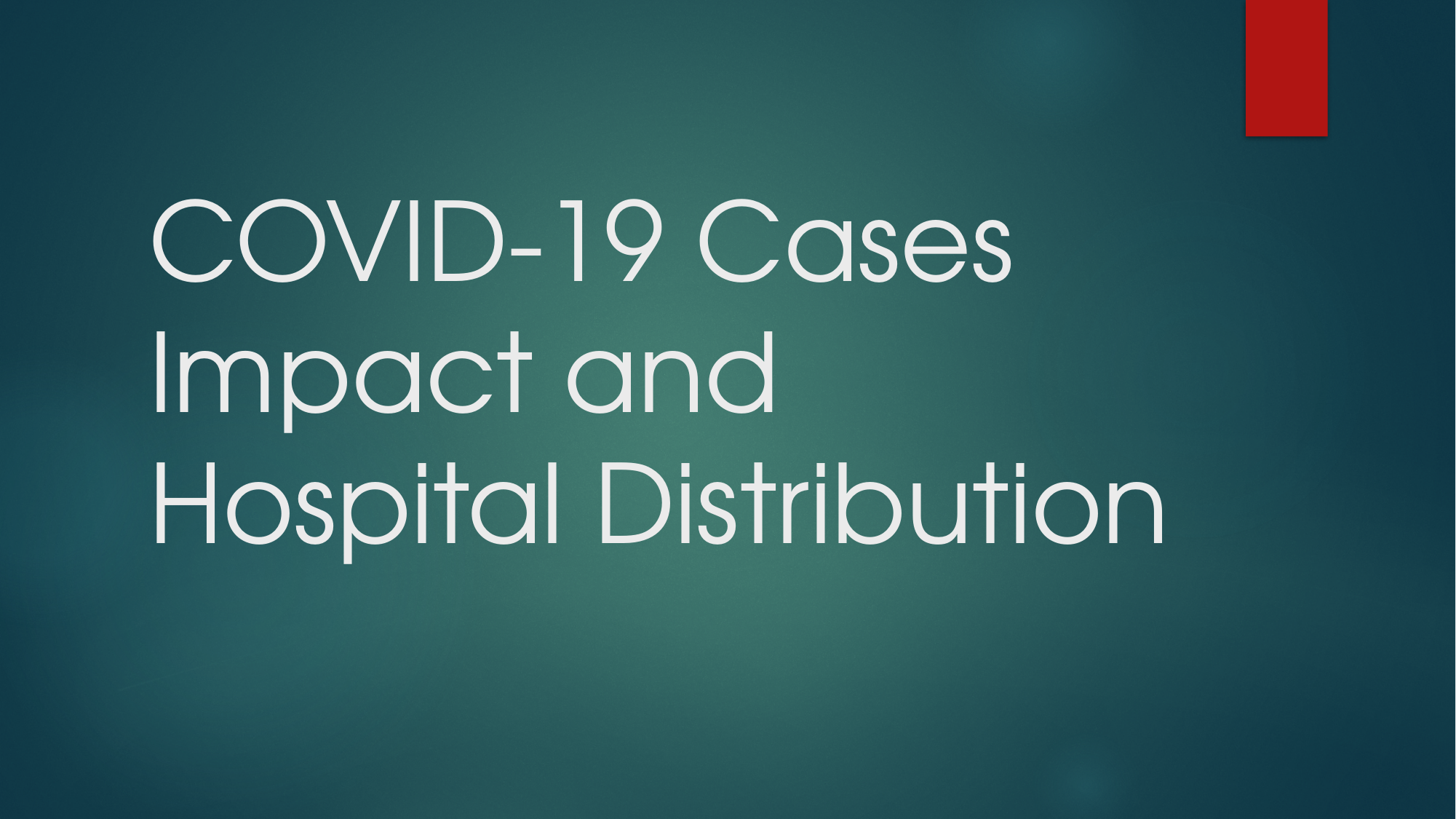

# COVID-19 Cases Impact and Hospital Distribution